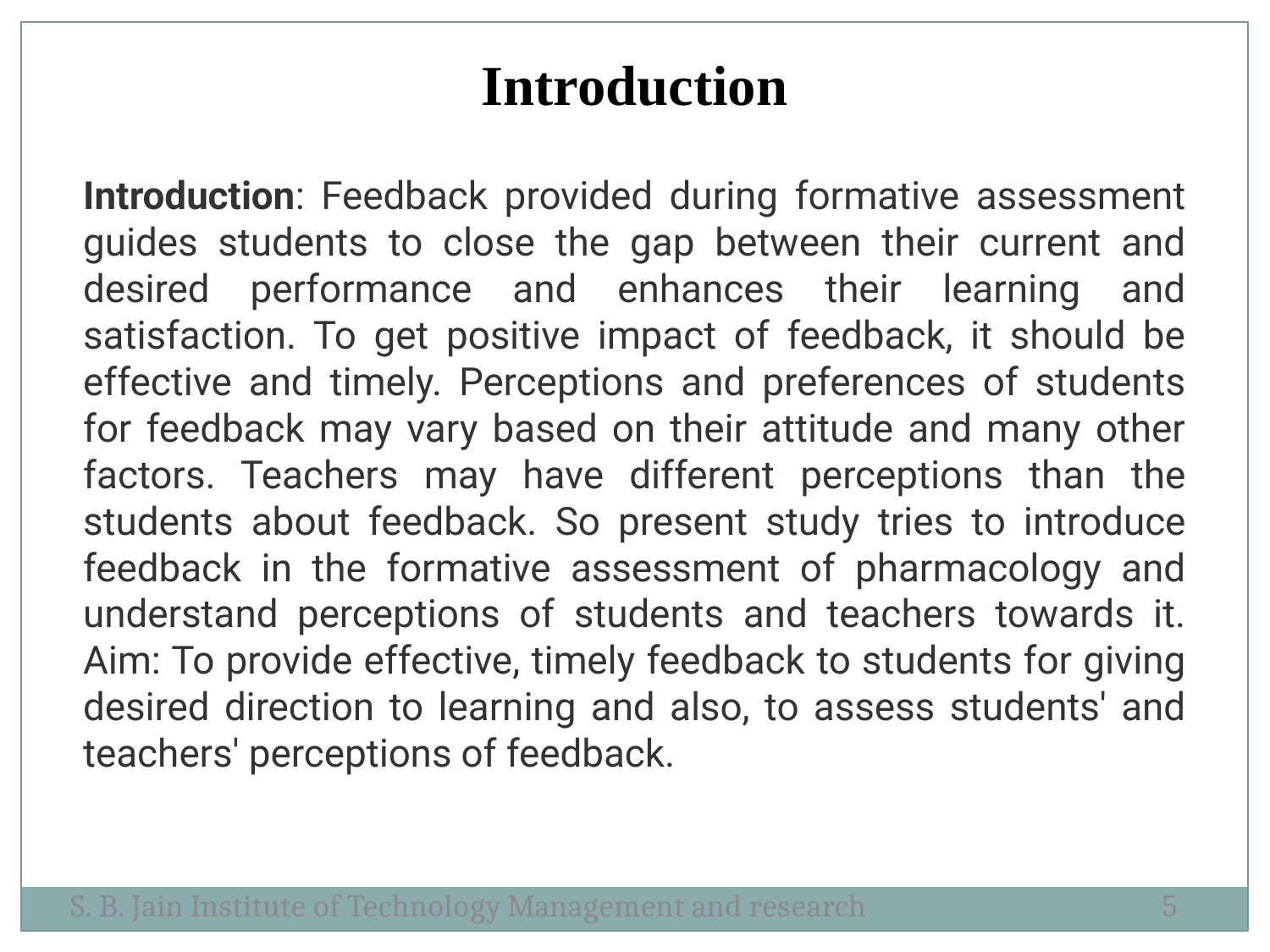

Introduction
Introduction: Feedback provided during formative assessment guides students to close the gap between their current and desired performance and enhances their learning and satisfaction. To get positive impact of feedback, it should be effective and timely. Perceptions and preferences of students for feedback may vary based on their attitude and many other factors. Teachers may have different perceptions than the students about feedback. So present study tries to introduce feedback in the formative assessment of pharmacology and understand perceptions of students and teachers towards it. Aim: To provide effective, timely feedback to students for giving desired direction to learning and also, to assess students' and teachers' perceptions of feedback.

S. B. Jain Institute of Technology Management and research
5